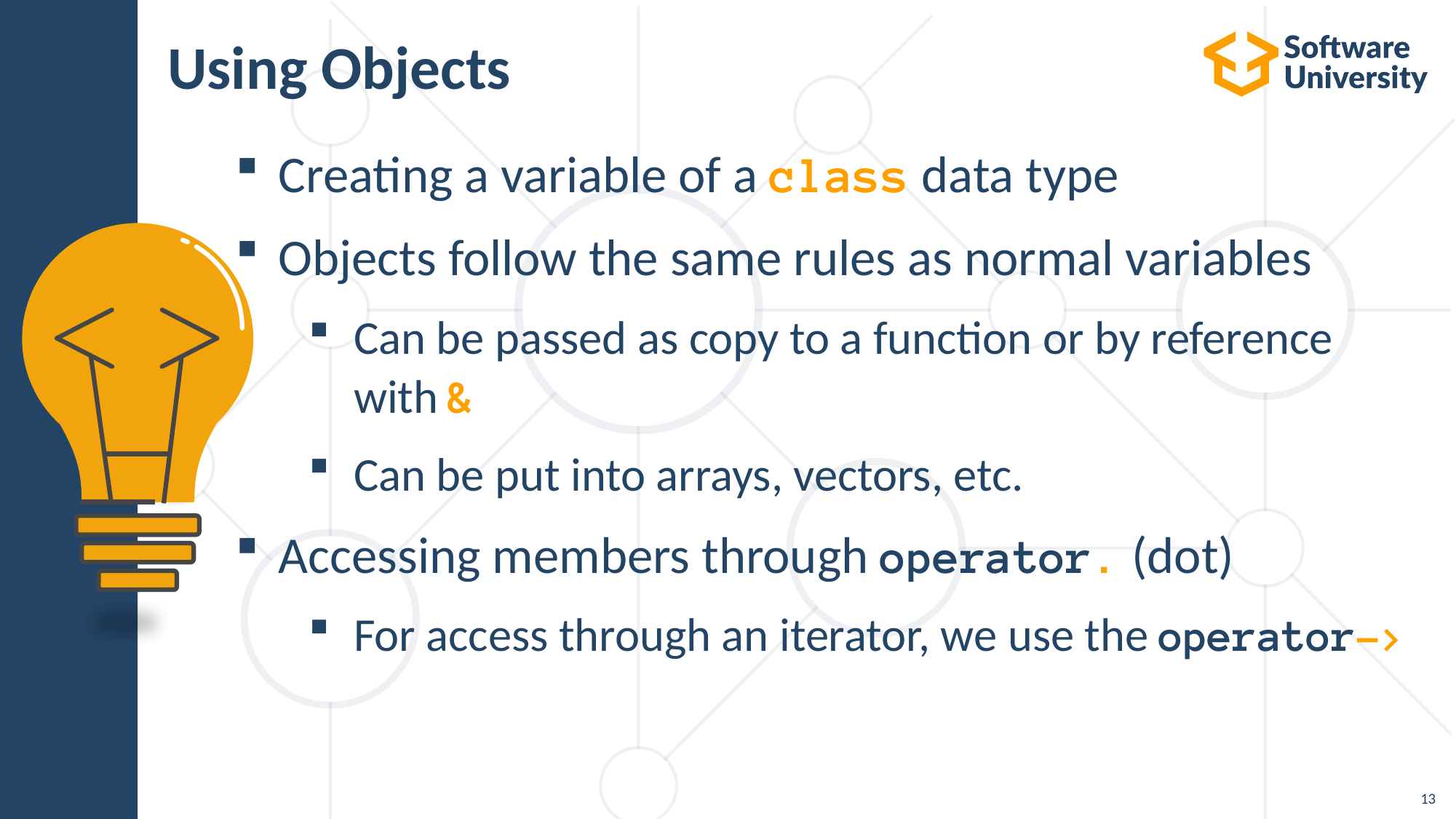

# Using Objects
Creating a variable of a class data type
Objects follow the same rules as normal variables
Can be passed as copy to a function or by reference with &
Can be put into arrays, vectors, etc.
Accessing members through operator. (dot)
For access through an iterator, we use the operator->
13